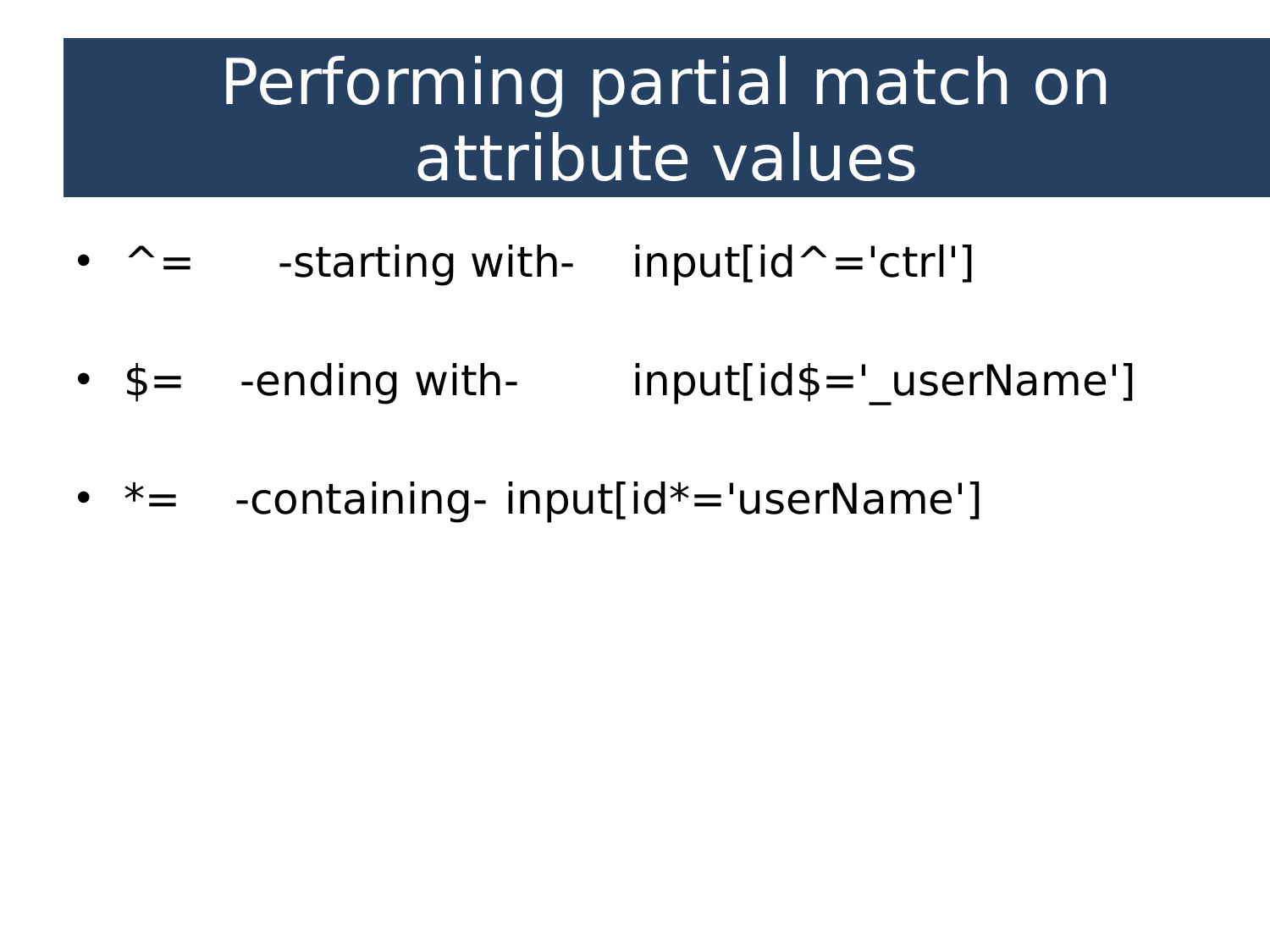

# Performing partial match on attribute values

^=	  -starting with- 	input[id^='ctrl']

$=    -ending with- 	input[id$='_userName']

*=    -containing- 	input[id*='userName']